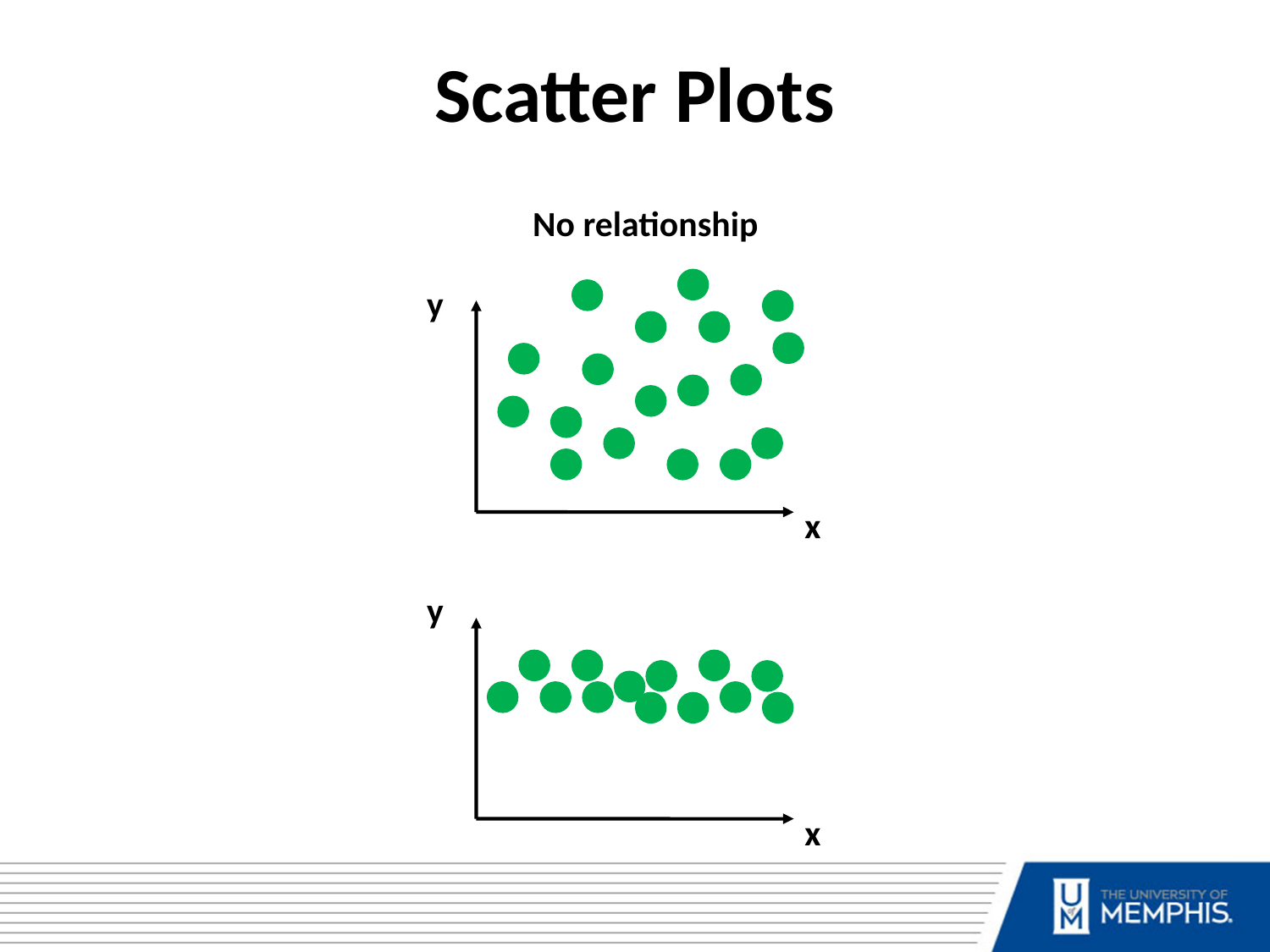

Scatter Plots
No relationship

y

x

y

x